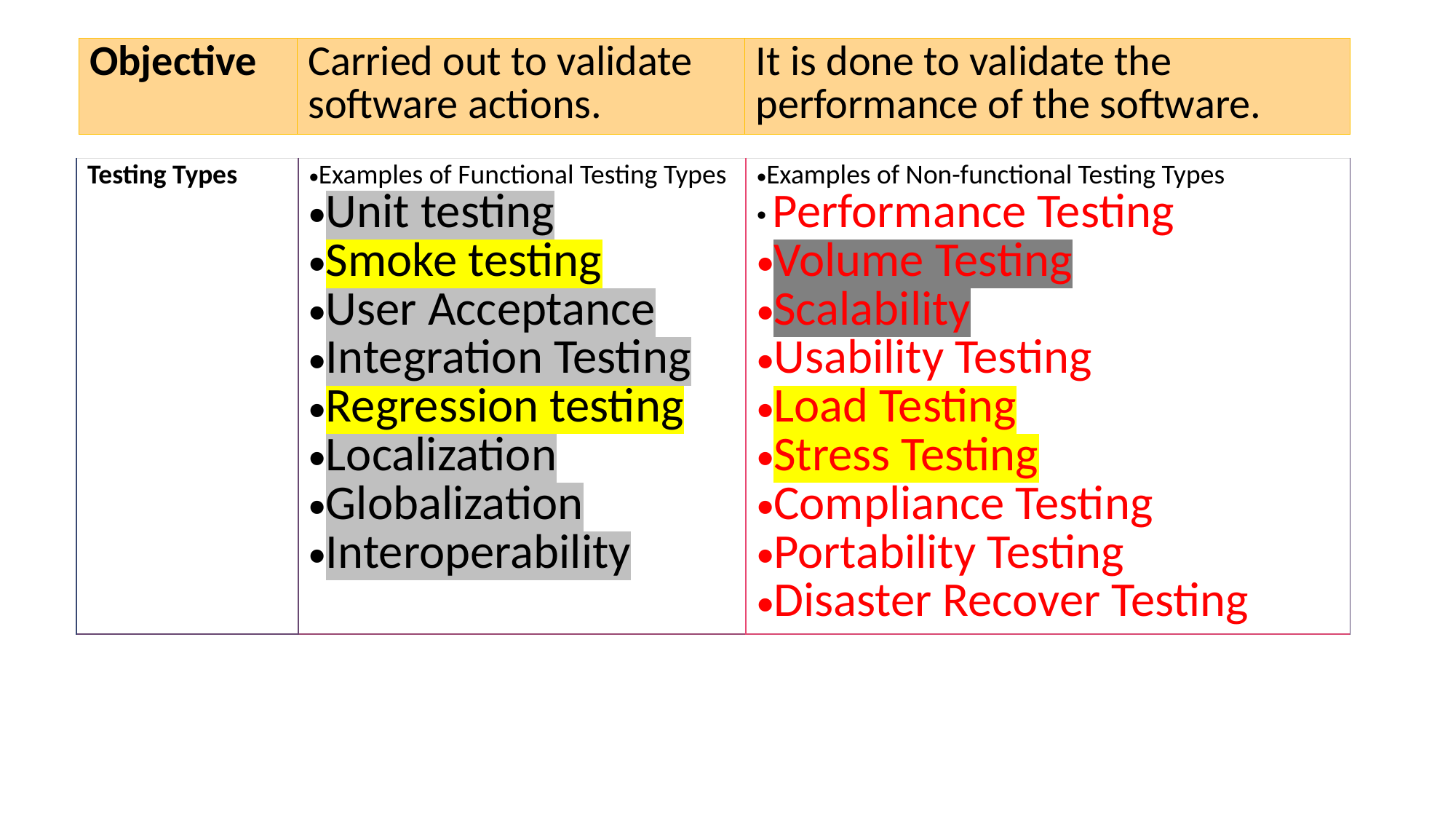

| Objective | Carried out to validate software actions. | It is done to validate the performance of the software. |
| --- | --- | --- |
| Testing Types | Examples of Functional Testing Types Unit testing Smoke testing User Acceptance Integration Testing Regression testing Localization Globalization Interoperability | Examples of Non-functional Testing Types Performance Testing Volume Testing Scalability Usability Testing Load Testing Stress Testing Compliance Testing Portability Testing Disaster Recover Testing |
| --- | --- | --- |